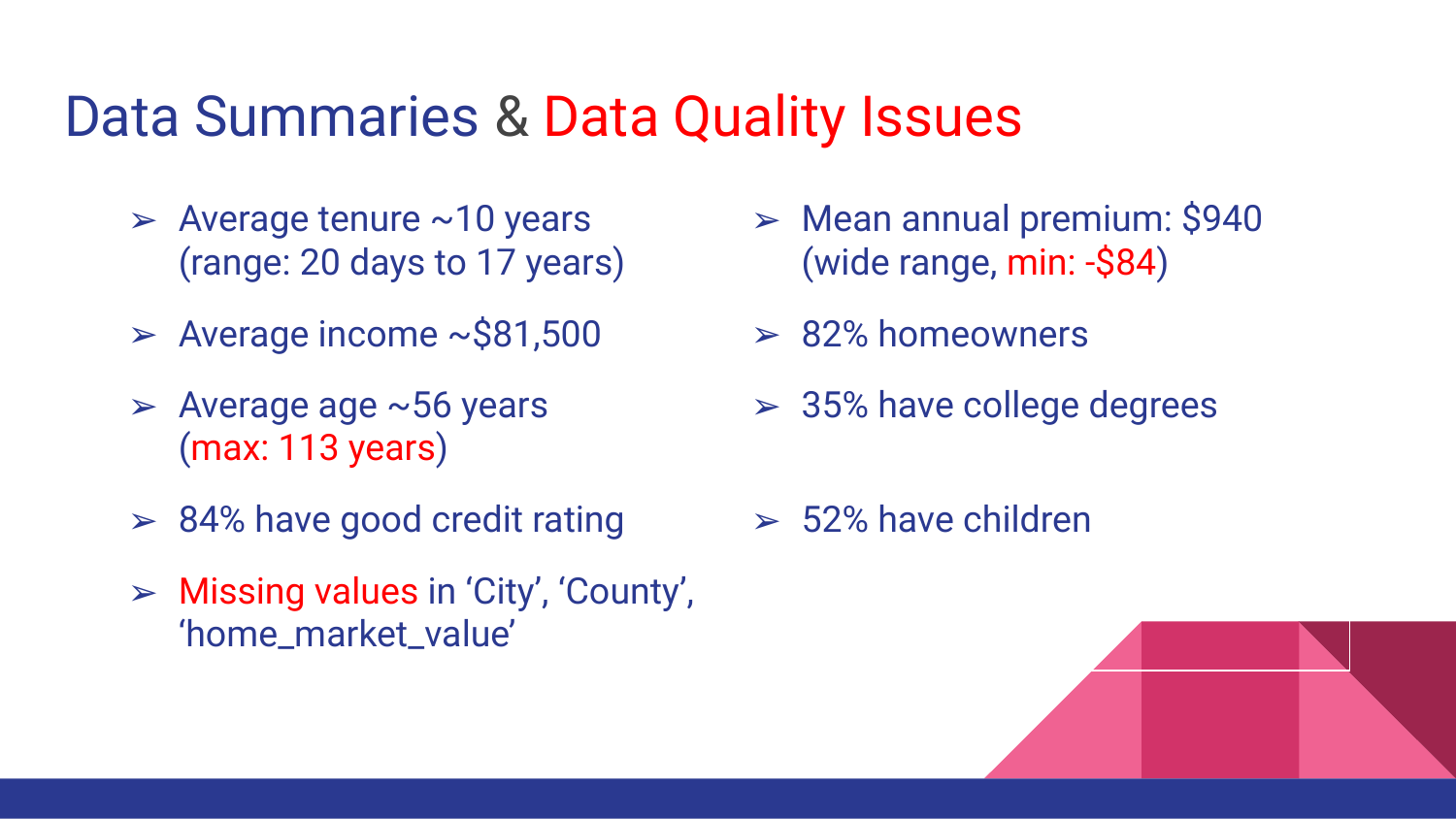

# Data Summaries & Data Quality Issues
| Average tenure ~10 years (range: 20 days to 17 years) | Mean annual premium: $940 (wide range, min: -$84) |
| --- | --- |
| Average income ~$81,500 | 82% homeowners |
| Average age ~56 years (max: 113 years) | 35% have college degrees |
| 84% have good credit rating | 52% have children |
| Missing values in ‘City’, ‘County’, ‘home\_market\_value’ |  |